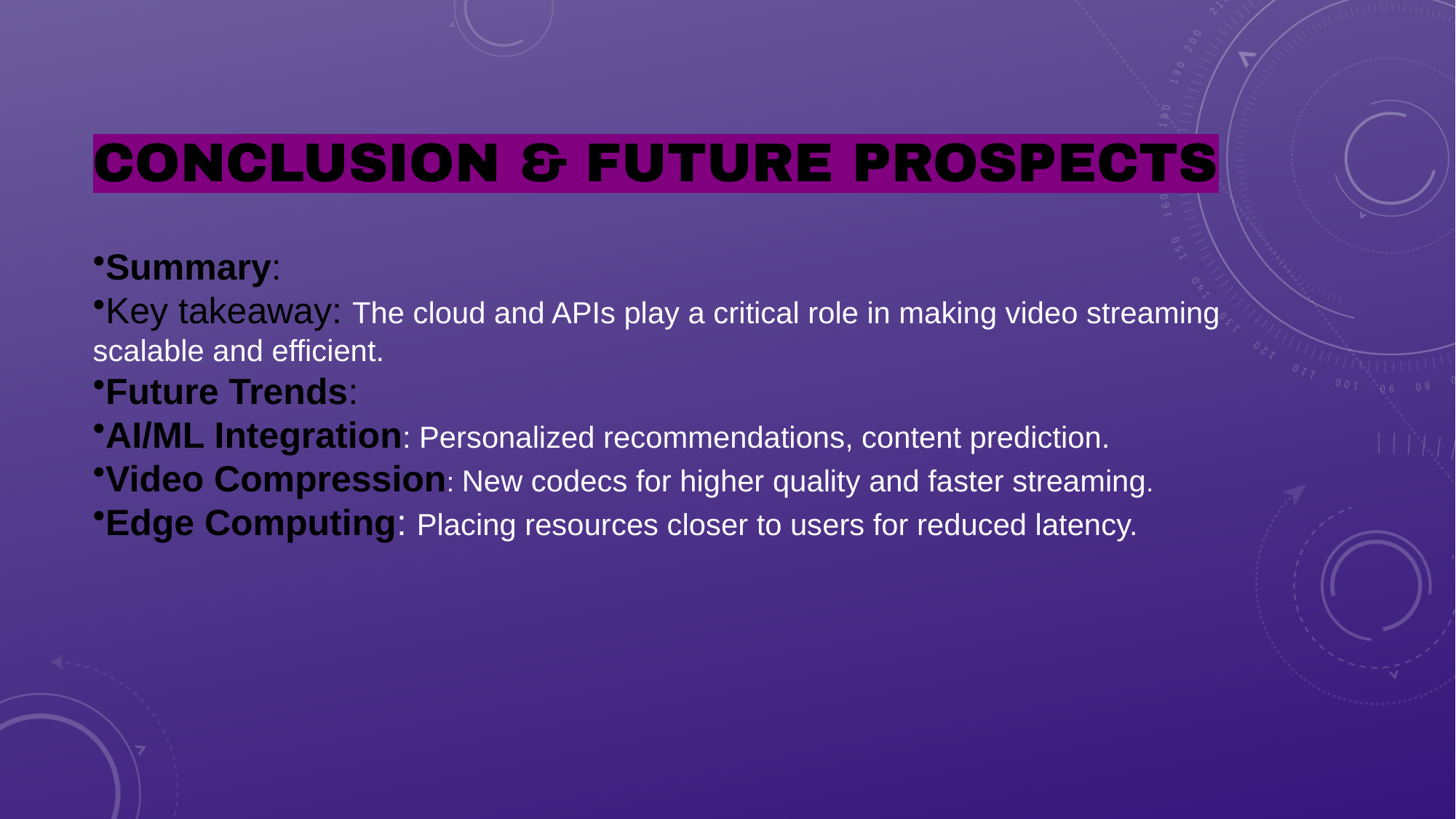

# Conclusion & Future Prospects
Summary:
Key takeaway: The cloud and APIs play a critical role in making video streaming scalable and efficient.
Future Trends:
AI/ML Integration: Personalized recommendations, content prediction.
Video Compression: New codecs for higher quality and faster streaming.
Edge Computing: Placing resources closer to users for reduced latency.